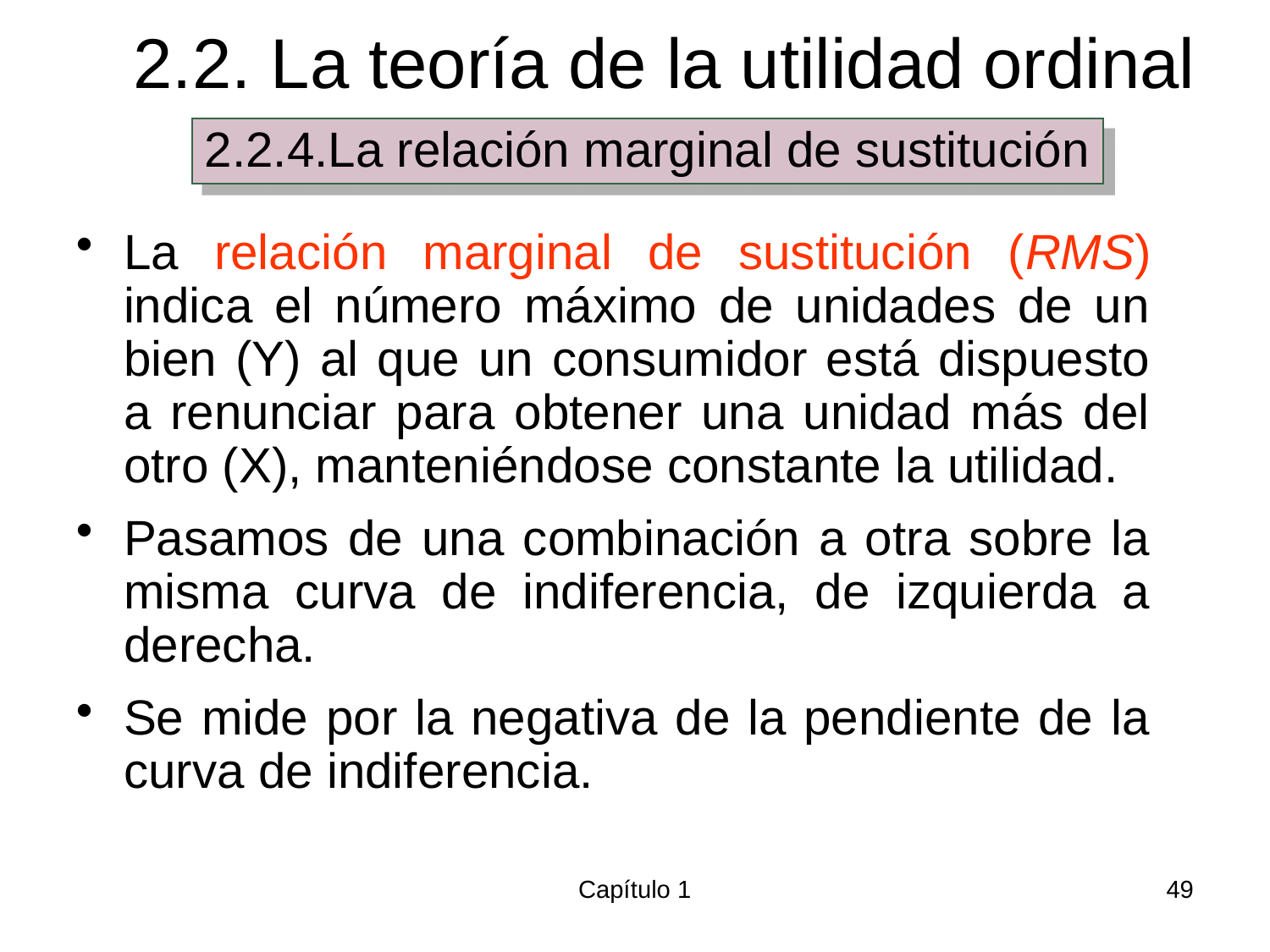

# 2.2. La teoría de la utilidad ordinal
2.2.4.La relación marginal de sustitución
La relación marginal de sustitución (RMS) indica el número máximo de unidades de un bien (Y) al que un consumidor está dispuesto a renunciar para obtener una unidad más del otro (X), manteniéndose constante la utilidad.
Pasamos de una combinación a otra sobre la misma curva de indiferencia, de izquierda a derecha.
Se mide por la negativa de la pendiente de la curva de indiferencia.
Capítulo 1
49